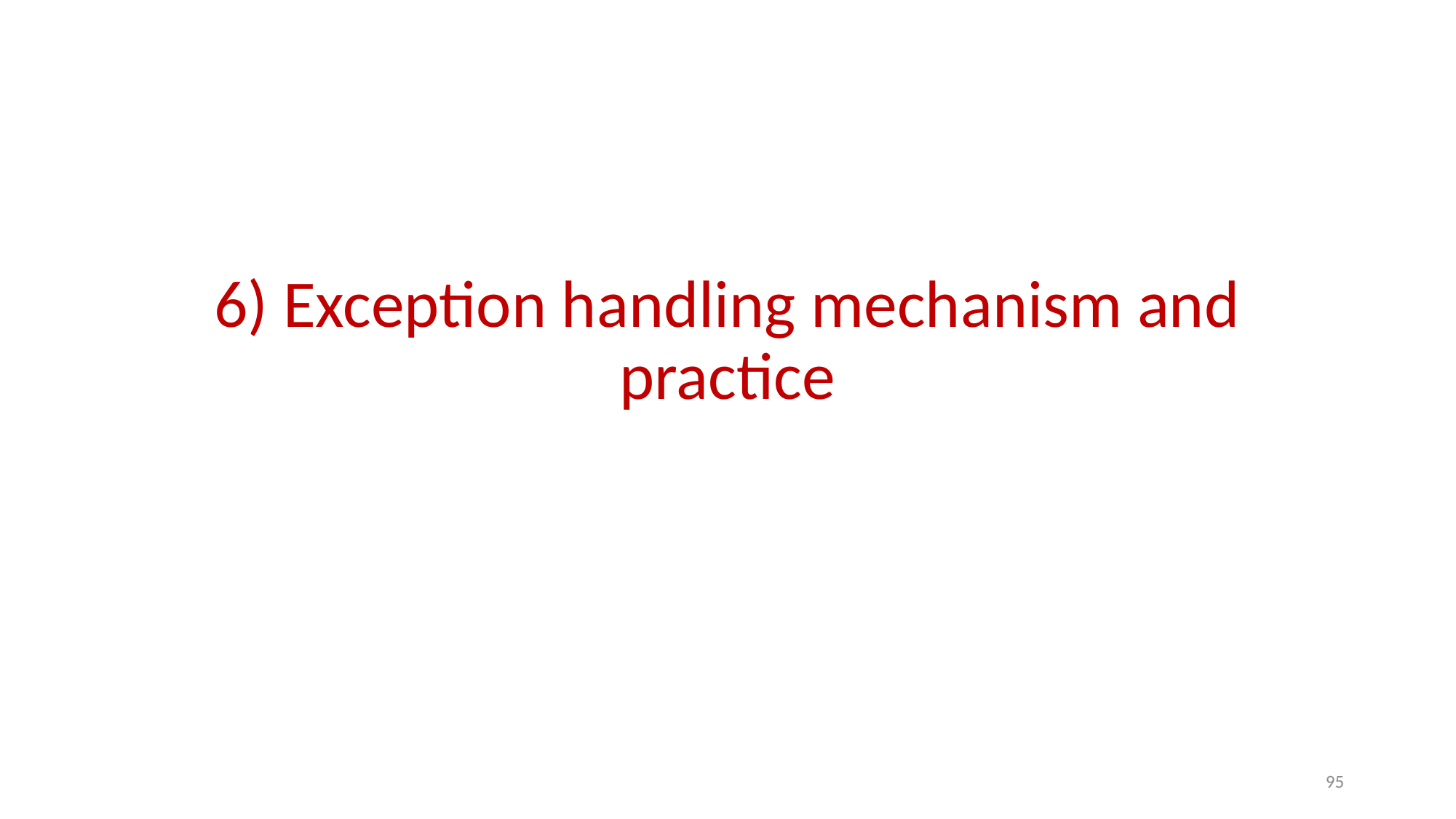

# 6) Exception handling mechanism and practice

95